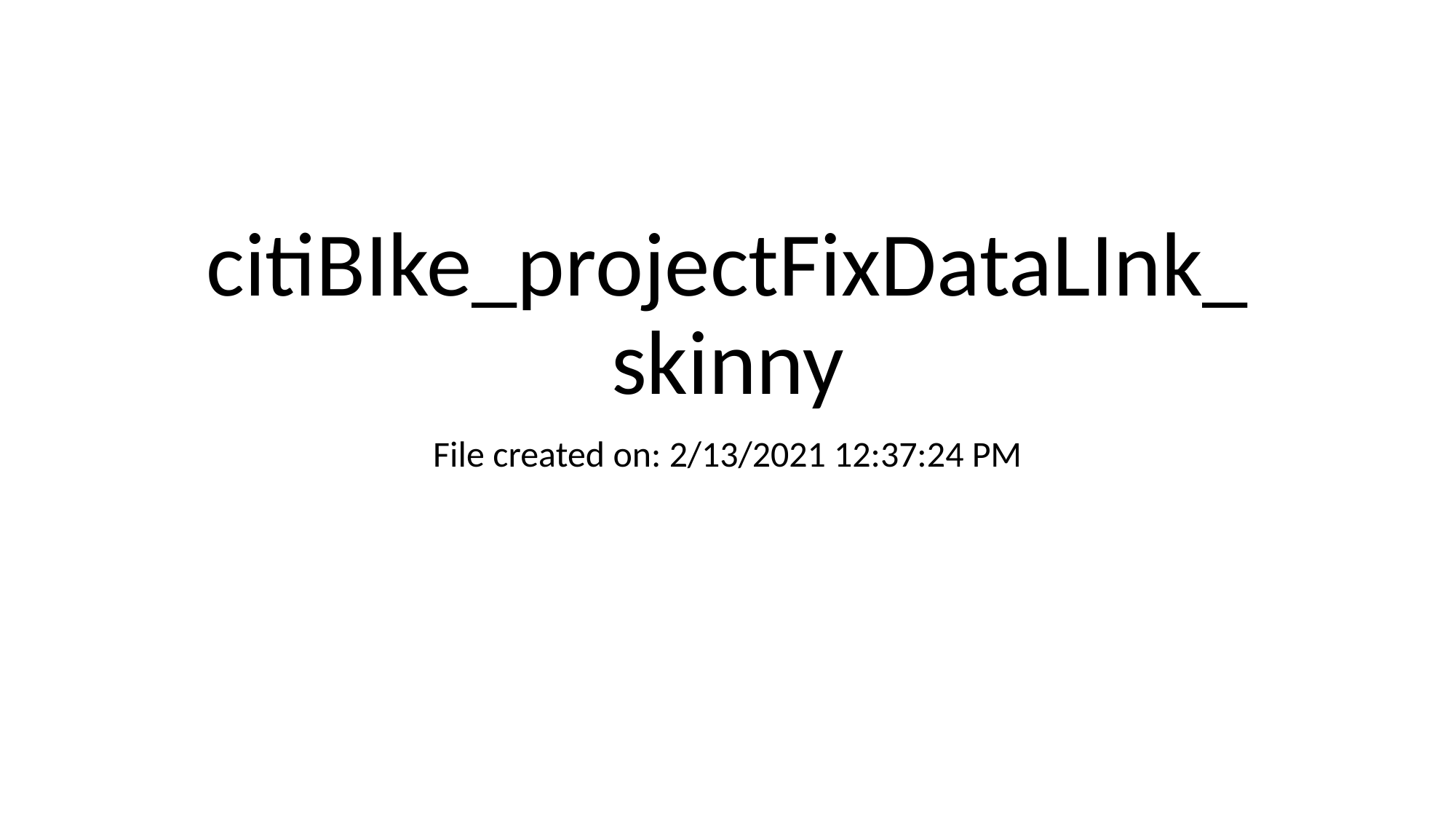

# citiBIke_projectFixDataLInk_skinny
File created on: 2/13/2021 12:37:24 PM